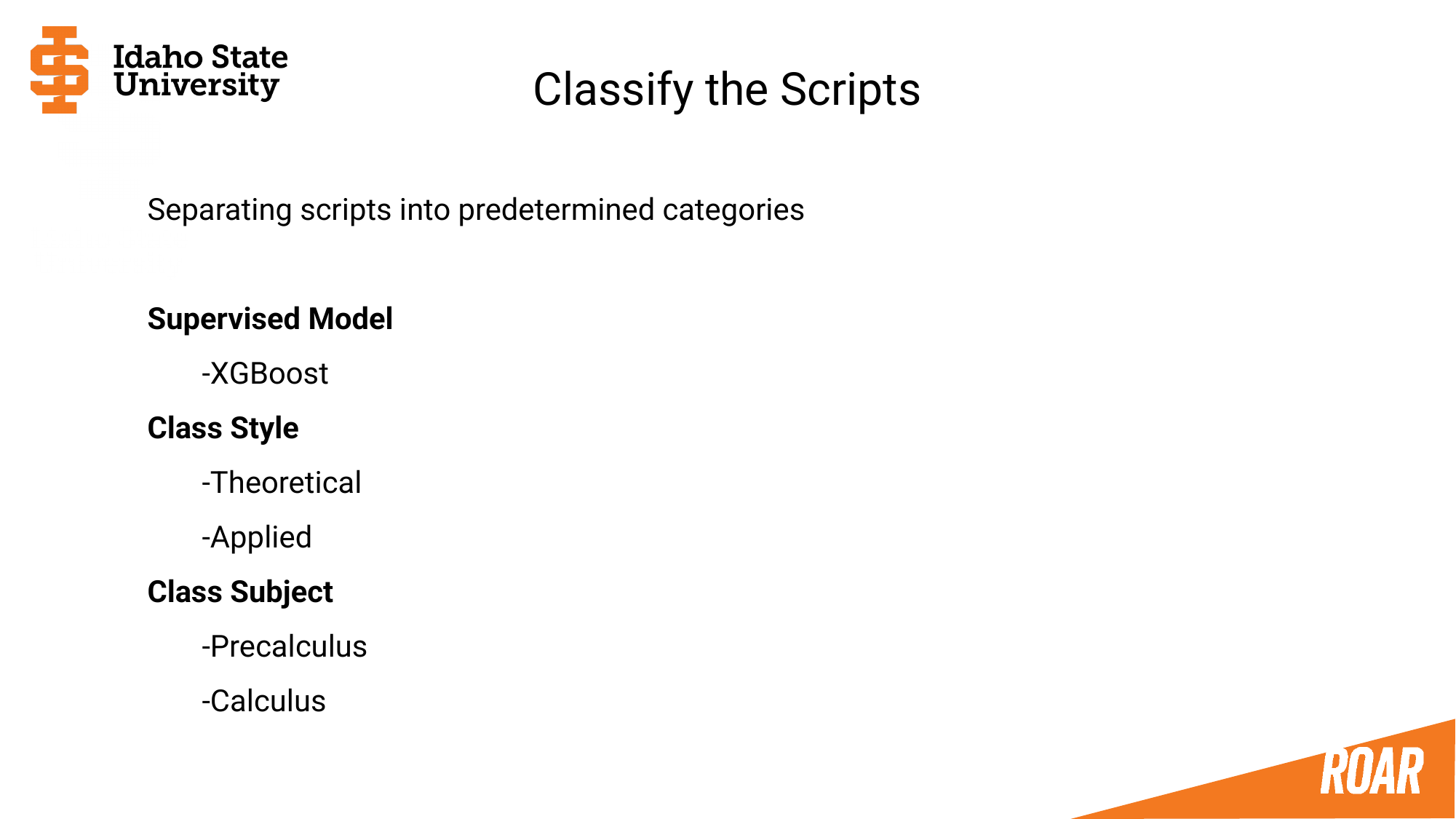

Classify the Scripts
Separating scripts into predetermined categories

Supervised Model
-XGBoost
Class Style
-Theoretical
-Applied
Class Subject
-Precalculus
-Calculus